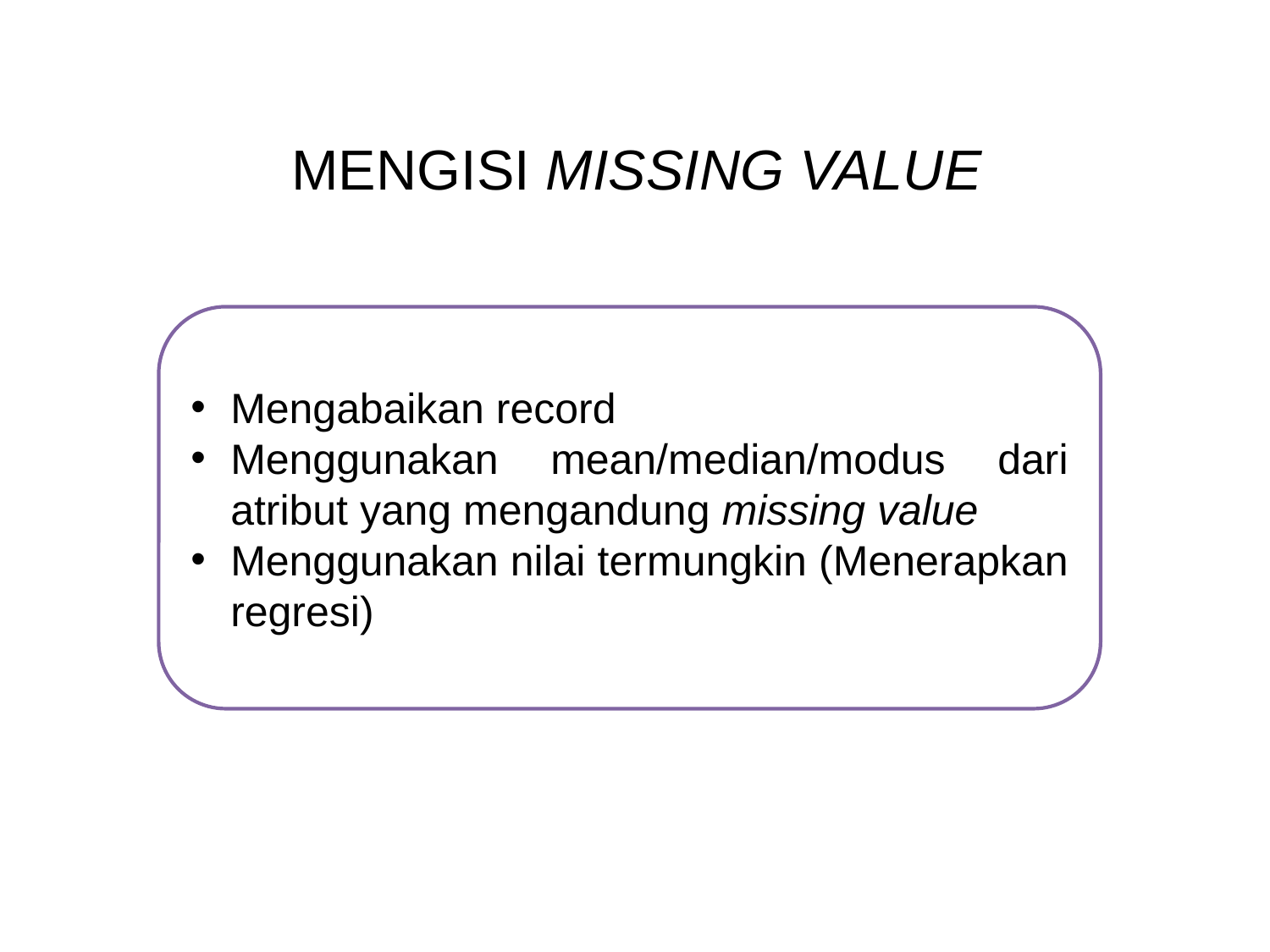

# MENGISI MISSING VALUE
Mengabaikan record
Menggunakan mean/median/modus dari atribut yang mengandung missing value
Menggunakan nilai termungkin (Menerapkan regresi)